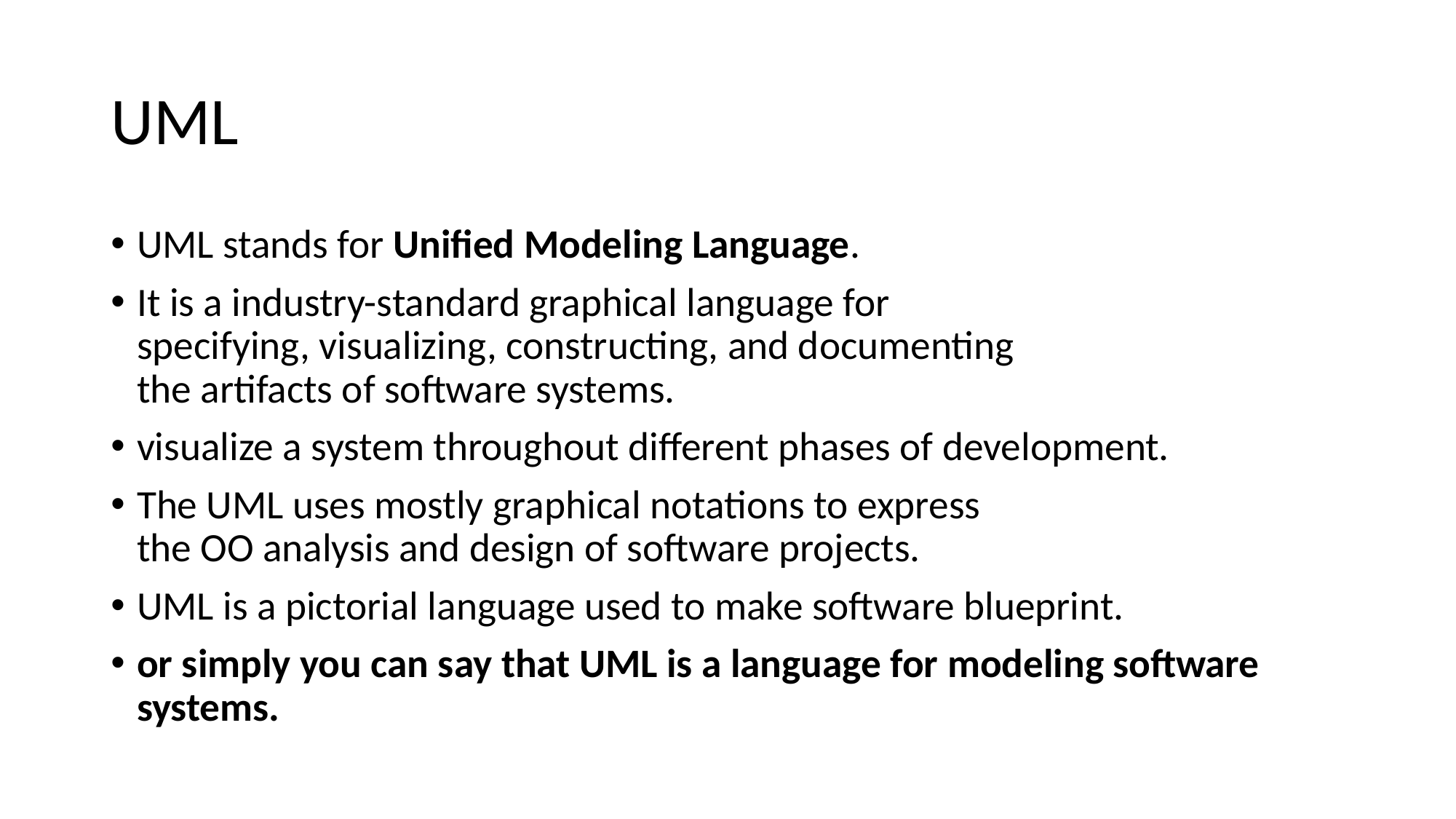

# UML
UML stands for Unified Modeling Language.
It is a industry-standard graphical language for
specifying, visualizing, constructing, and documenting
the artifacts of software systems.
visualize a system throughout different phases of development.
The UML uses mostly graphical notations to express
the OO analysis and design of software projects.
UML is a pictorial language used to make software blueprint.
or simply you can say that UML is a language for modeling software systems.